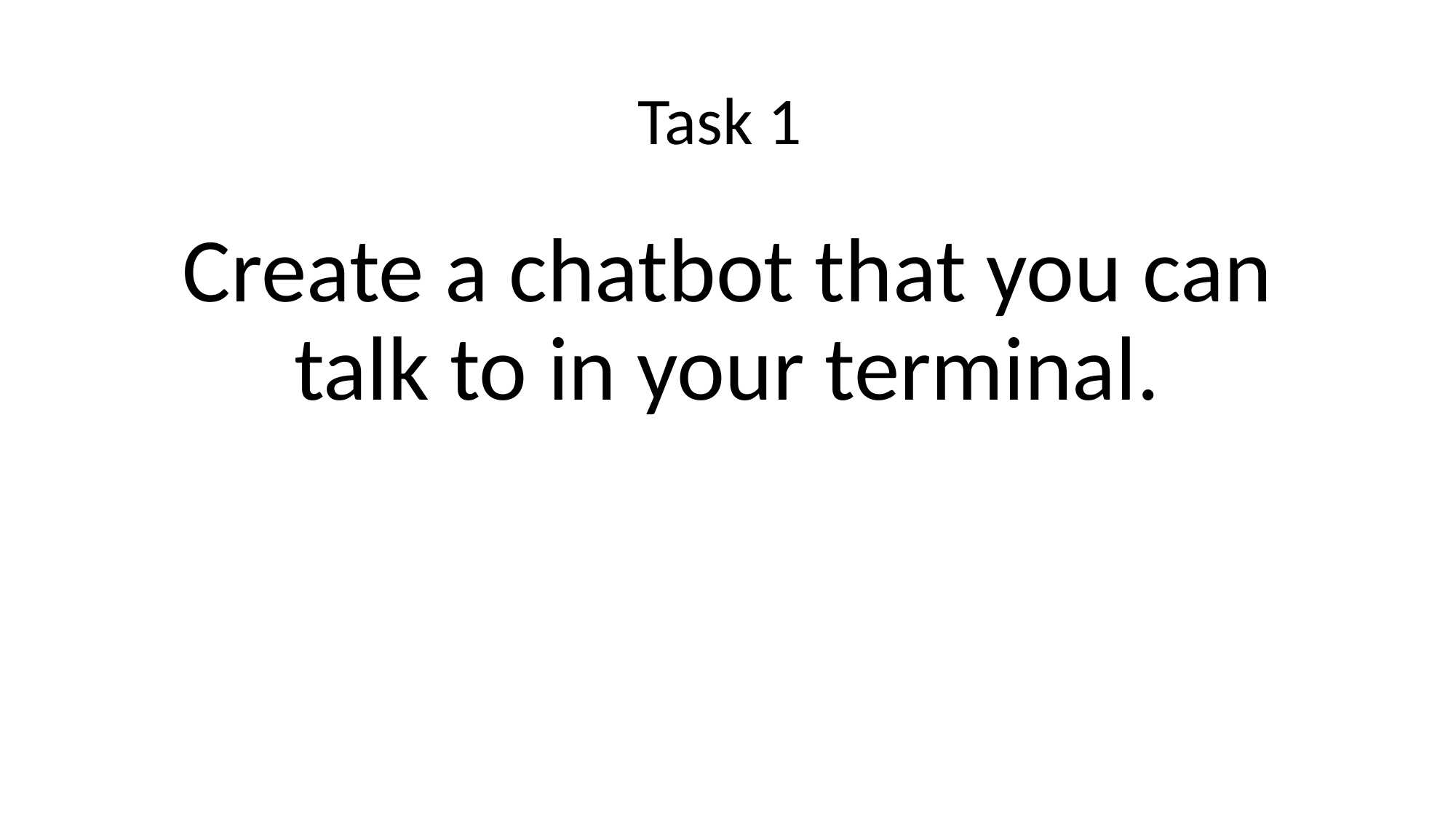

# Task 1
Create a chatbot that you can talk to in your terminal.